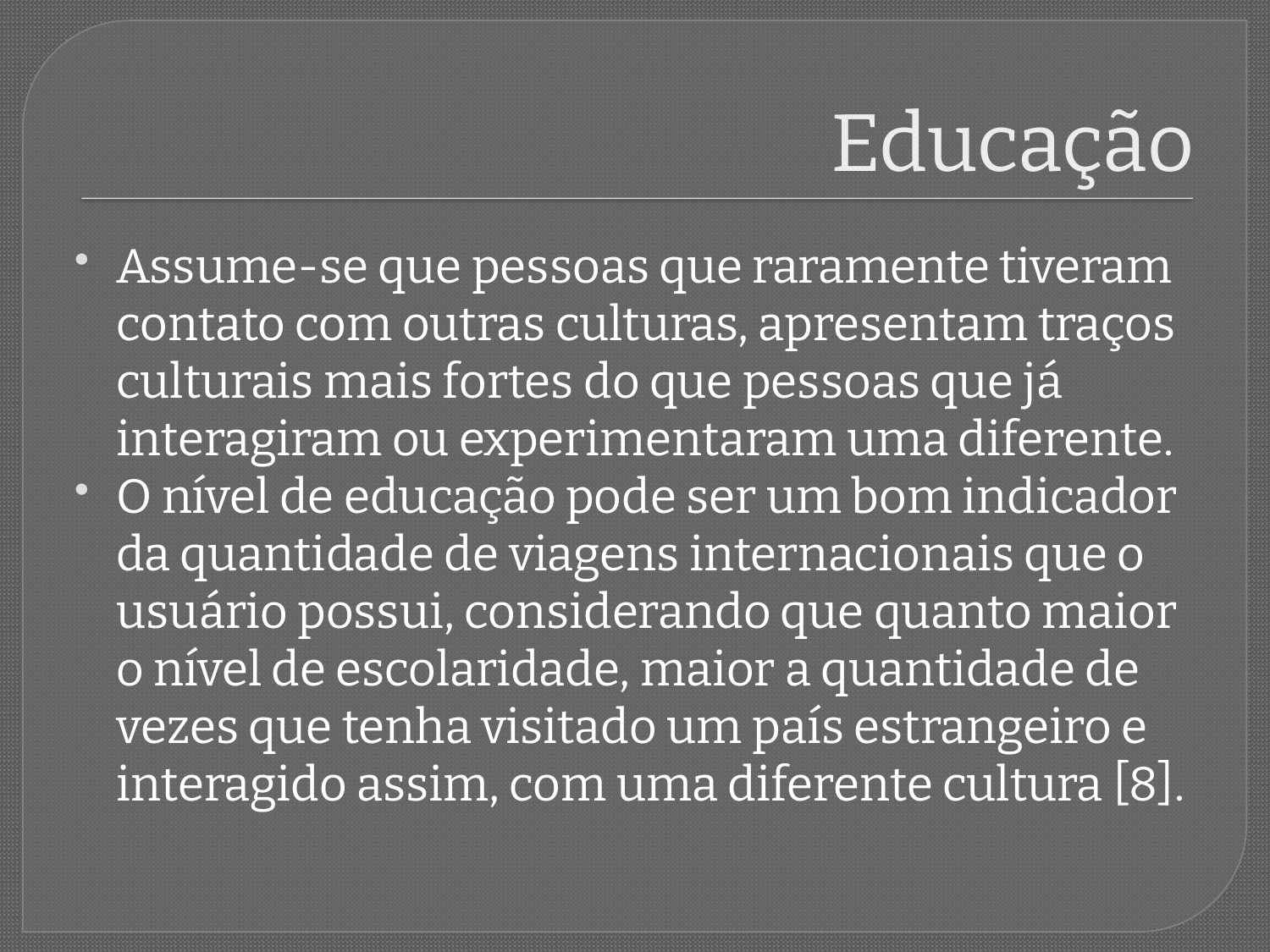

# Educação
Assume-se que pessoas que raramente tiveram contato com outras culturas, apresentam traços culturais mais fortes do que pessoas que já interagiram ou experimentaram uma diferente.
O nível de educação pode ser um bom indicador da quantidade de viagens internacionais que o usuário possui, considerando que quanto maior o nível de escolaridade, maior a quantidade de vezes que tenha visitado um país estrangeiro e interagido assim, com uma diferente cultura [8].